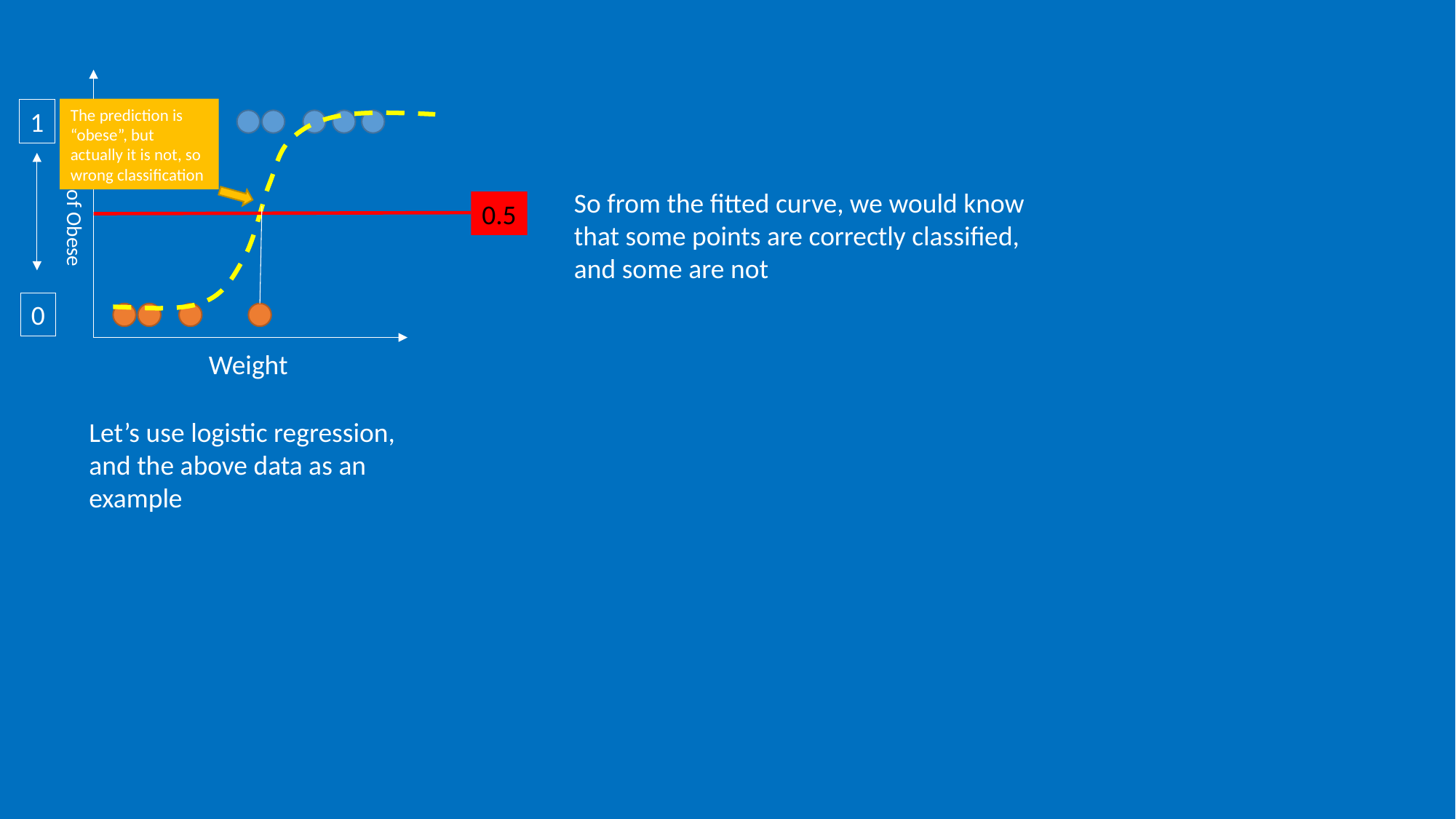

The prediction is “obese”, but actually it is not, so wrong classification
1

So from the fitted curve, we would know that some points are correctly classified, and some are not

Prob of Obese
0.5
0

Weight
Let’s use logistic regression, and the above data as an example